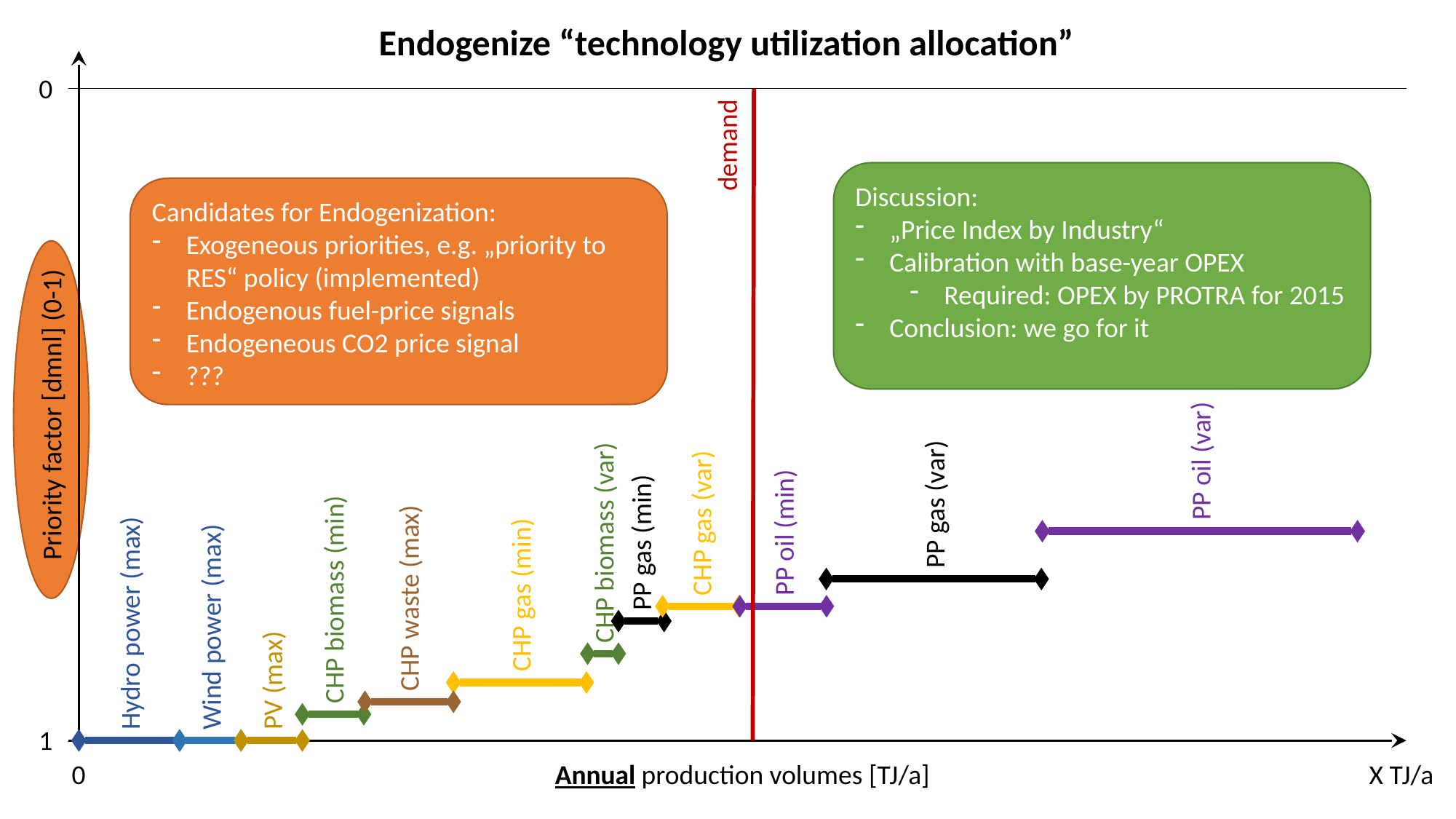

Endogenize “technology utilization allocation”
0
demand
Discussion:
„Price Index by Industry“
Calibration with base-year OPEX
Required: OPEX by PROTRA for 2015
Conclusion: we go for it

Candidates for Endogenization:
Exogeneous priorities, e.g. „priority to RES“ policy (implemented)
Endogenous fuel-price signals
Endogeneous CO2 price signal
???

Priority factor [dmnl] (0-1)
PP oil (var)
PP gas (var)
CHP gas (var)
PP oil (min)
PP gas (min)
CHP biomass (var)
CHP gas (min)
CHP waste (max)
CHP biomass (min)
Hydro power (max)
Wind power (max)
PV (max)
1
0
Annual production volumes [TJ/a]
X TJ/a